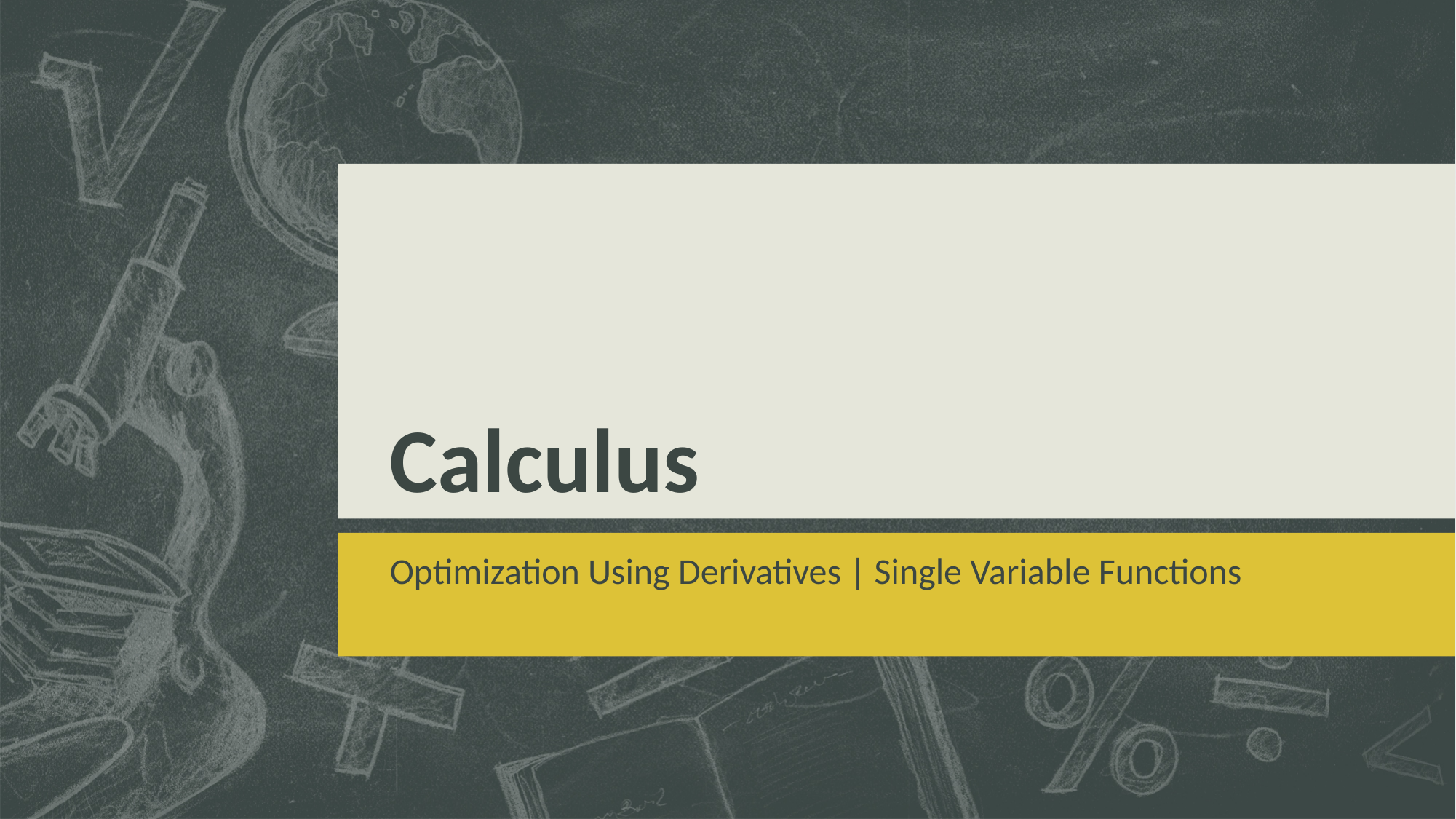

# Calculus
Optimization Using Derivatives | Single Variable Functions